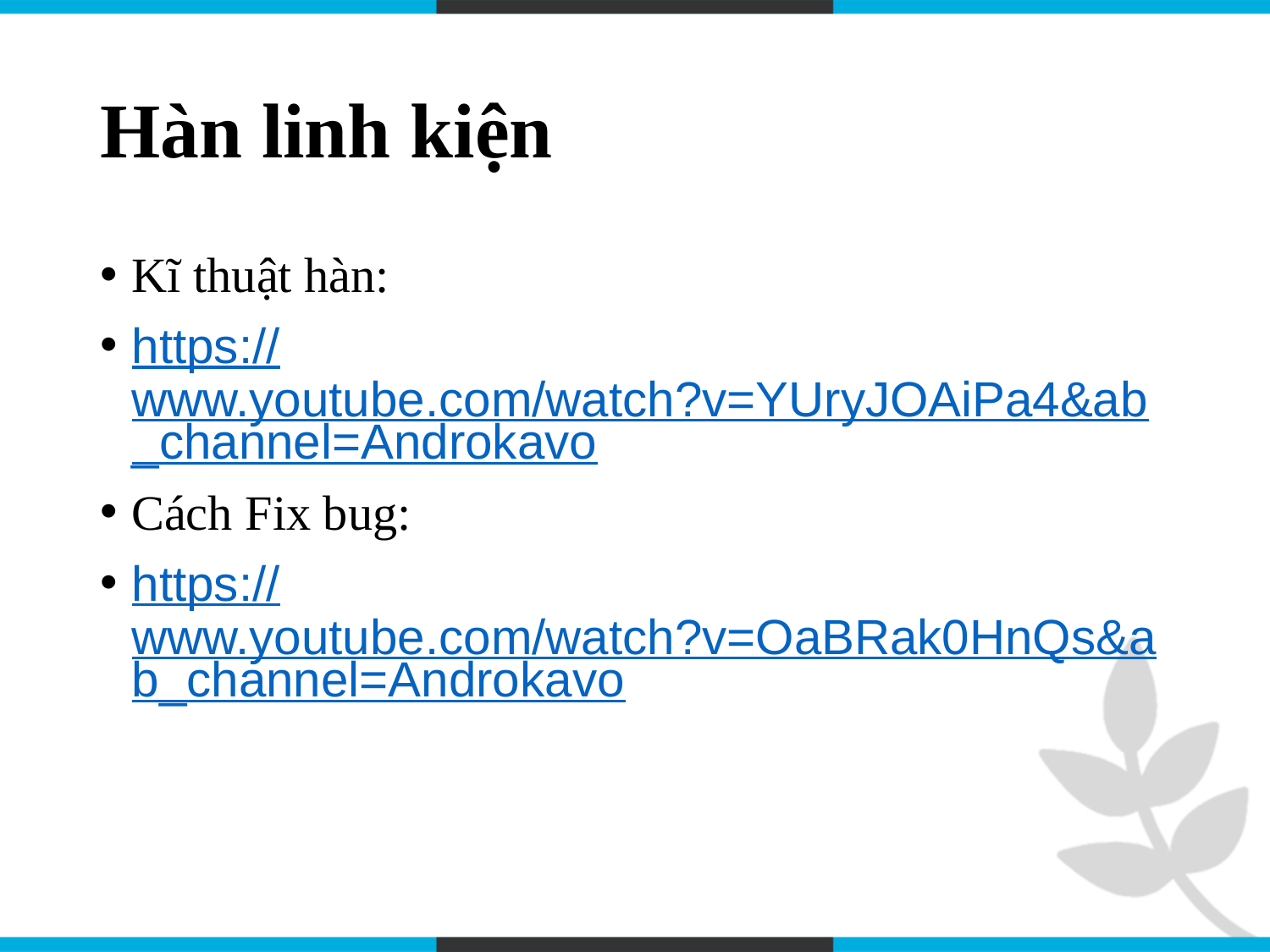

# Hàn linh kiện
Kĩ thuật hàn:
https://www.youtube.com/watch?v=YUryJOAiPa4&ab_channel=Androkavo
Cách Fix bug:
https://www.youtube.com/watch?v=OaBRak0HnQs&ab_channel=Androkavo